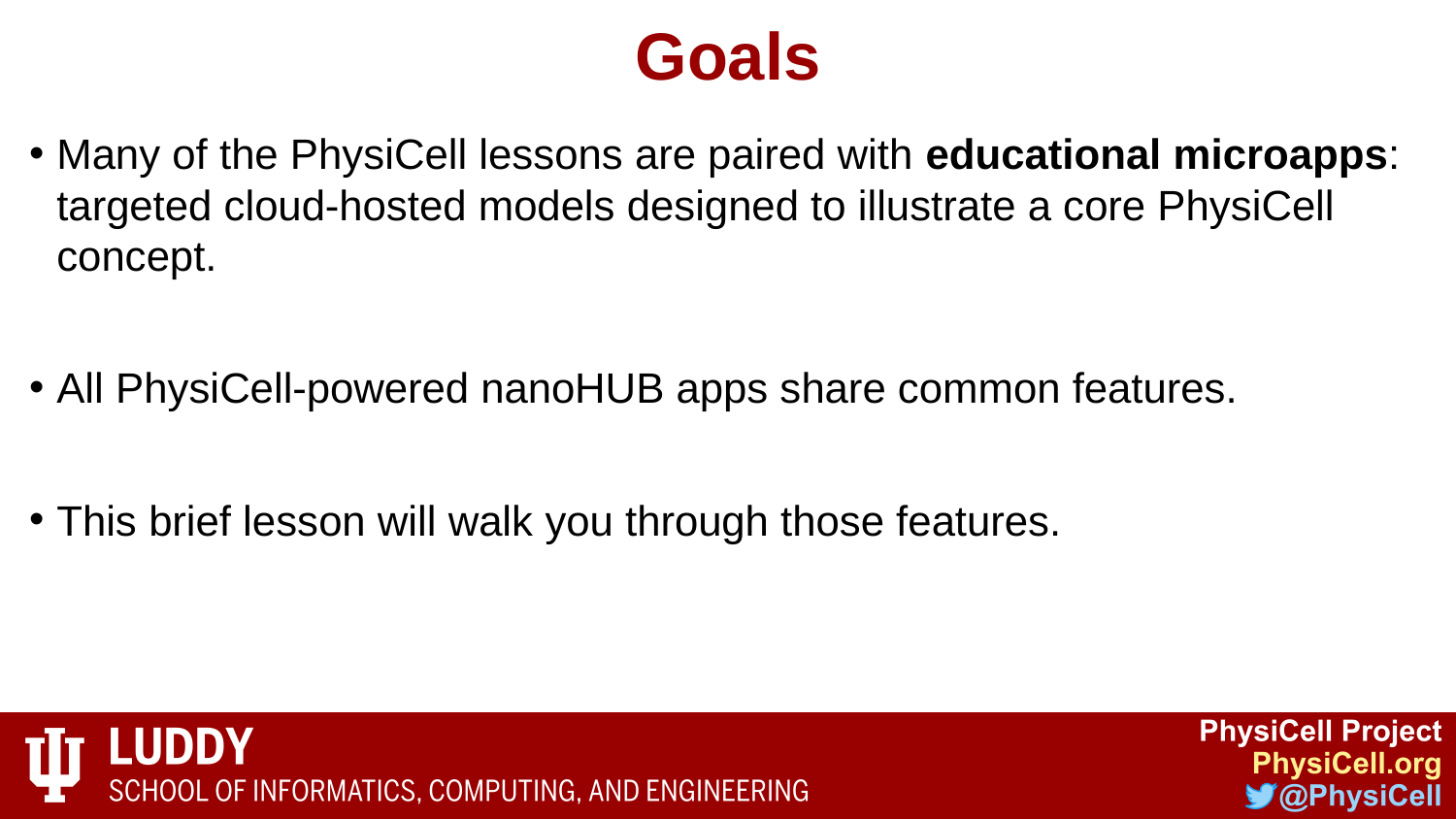

# Goals
Many of the PhysiCell lessons are paired with educational microapps: targeted cloud-hosted models designed to illustrate a core PhysiCell concept.

All PhysiCell-powered nanoHUB apps share common features.

This brief lesson will walk you through those features.